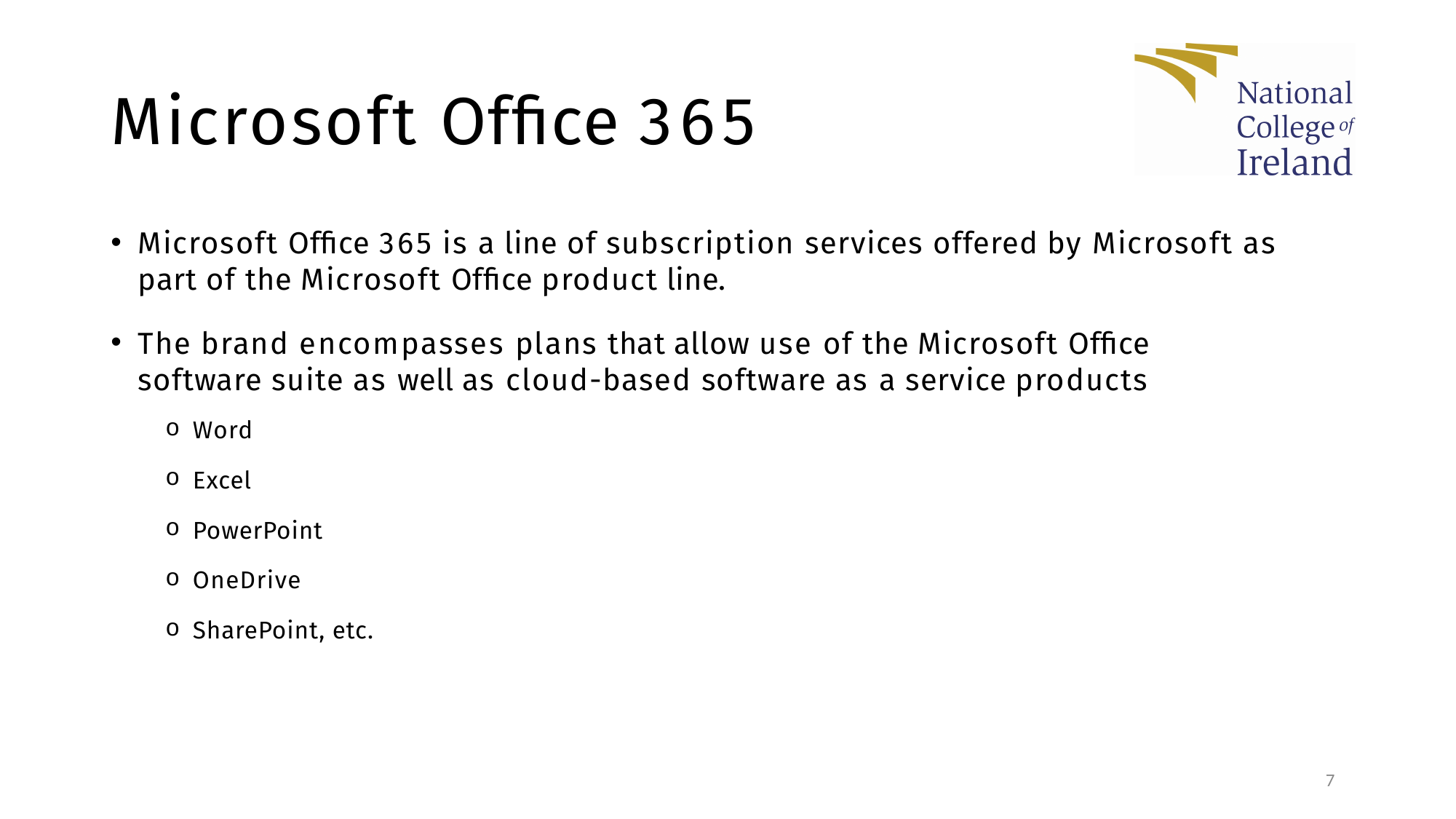

# Microsoft Office 365
Microsoft Office 365 is a line of subscription services offered by Microsoft as part of the Microsoft Office product line.
The brand encompasses plans that allow use of the Microsoft Office  software suite as well as cloud-based software as a service products
Word
Excel
PowerPoint
OneDrive
SharePoint, etc.
7